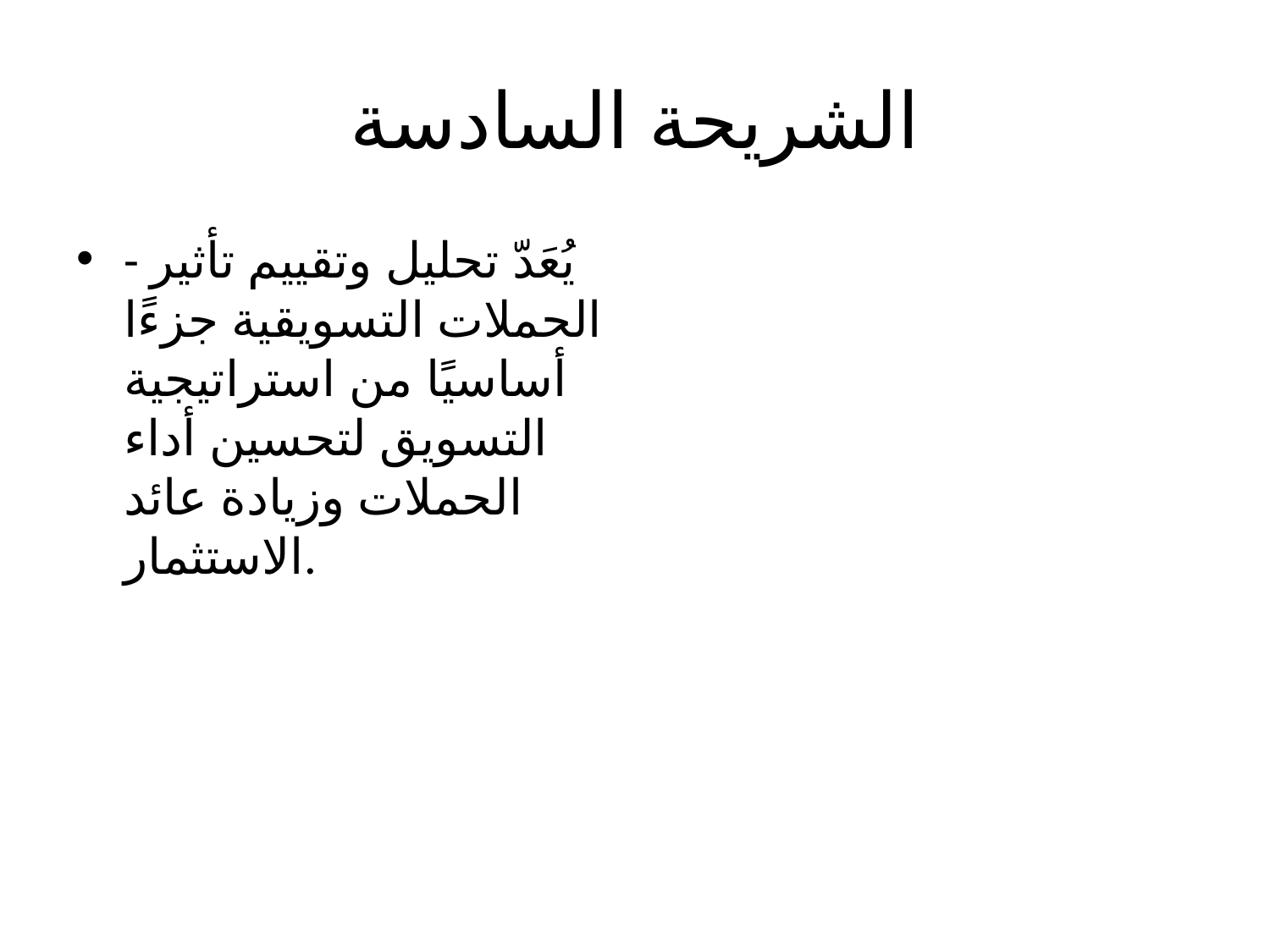

# الشريحة السادسة
- يُعَدّ تحليل وتقييم تأثير الحملات التسويقية جزءًا أساسيًا من استراتيجية التسويق لتحسين أداء الحملات وزيادة عائد الاستثمار.